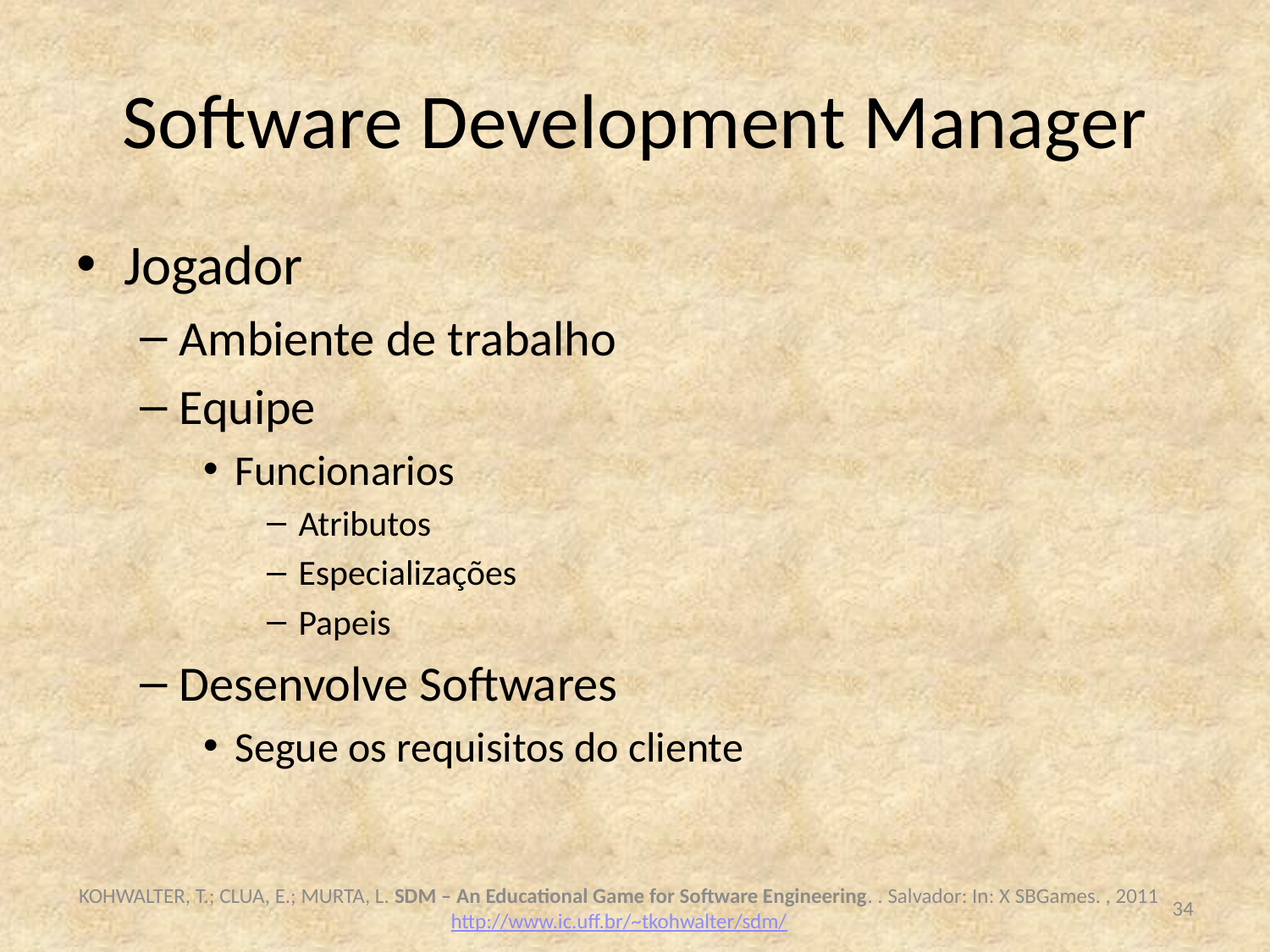

# Software Development Manager
Jogador
Ambiente de trabalho
Equipe
Funcionarios
Atributos
Especializações
Papeis
Desenvolve Softwares
Segue os requisitos do cliente
KOHWALTER, T.; CLUA, E.; MURTA, L. SDM – An Educational Game for Software Engineering. . Salvador: In: X SBGames. , 2011
http://www.ic.uff.br/~tkohwalter/sdm/
34